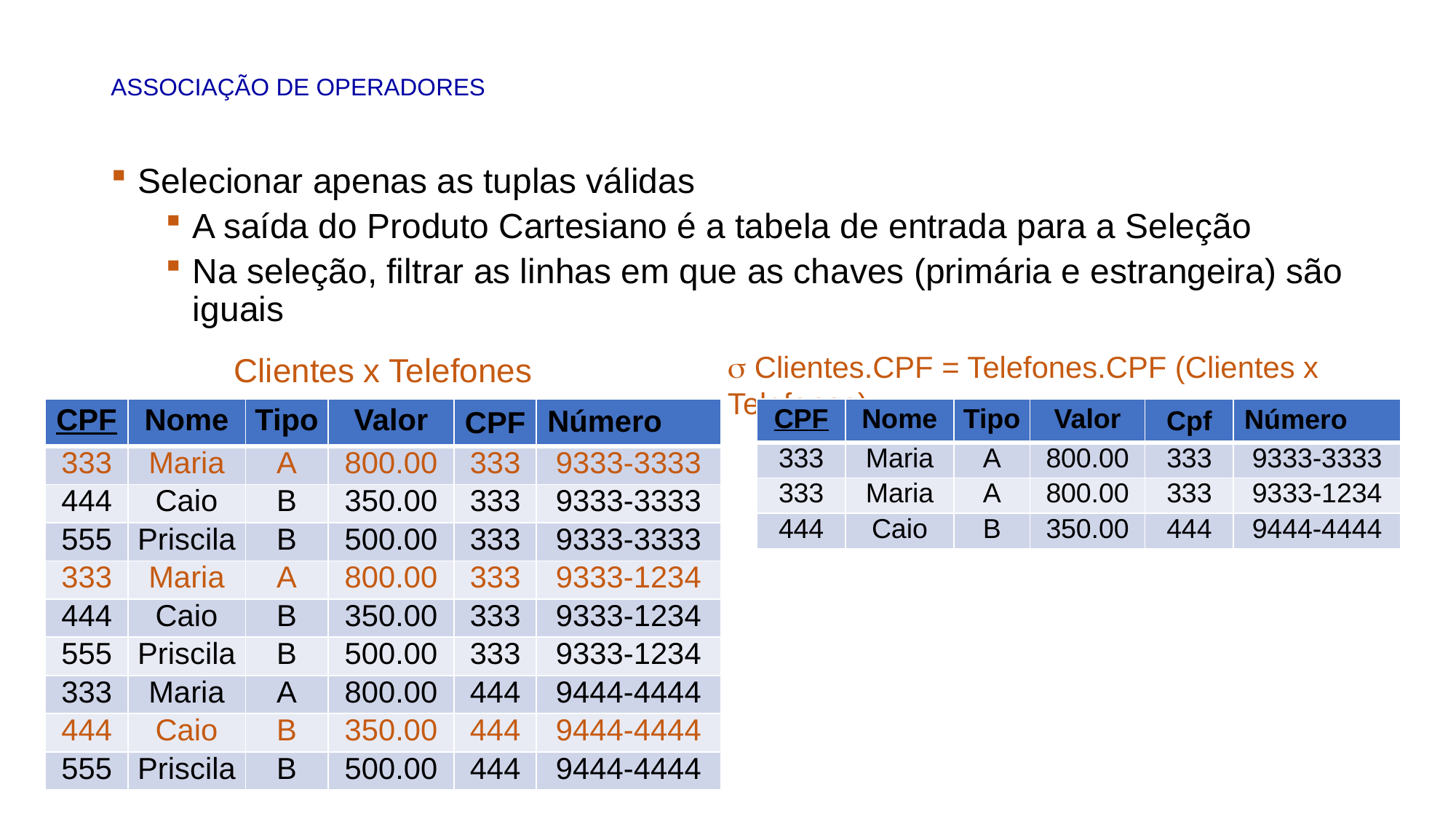

# ASSOCIAÇÃO DE OPERADORES
Selecionar apenas as tuplas válidas
A saída do Produto Cartesiano é a tabela de entrada para a Seleção
Na seleção, filtrar as linhas em que as chaves (primária e estrangeira) são iguais

Clientes x Telefones
σ Clientes.CPF = Telefones.CPF (Clientes x Telefones)
| CPF | Nome | Tipo | Valor | CPF | Número |
| --- | --- | --- | --- | --- | --- |
| 333 | Maria | A | 800.00 | 333 | 9333-3333 |
| 444 | Caio | B | 350.00 | 333 | 9333-3333 |
| 555 | Priscila | B | 500.00 | 333 | 9333-3333 |
| 333 | Maria | A | 800.00 | 333 | 9333-1234 |
| 444 | Caio | B | 350.00 | 333 | 9333-1234 |
| 555 | Priscila | B | 500.00 | 333 | 9333-1234 |
| 333 | Maria | A | 800.00 | 444 | 9444-4444 |
| 444 | Caio | B | 350.00 | 444 | 9444-4444 |
| 555 | Priscila | B | 500.00 | 444 | 9444-4444 |
| CPF | Nome | Tipo | Valor | Cpf | Número |
| --- | --- | --- | --- | --- | --- |
| 333 | Maria | A | 800.00 | 333 | 9333-3333 |
| 333 | Maria | A | 800.00 | 333 | 9333-1234 |
| 444 | Caio | B | 350.00 | 444 | 9444-4444 |